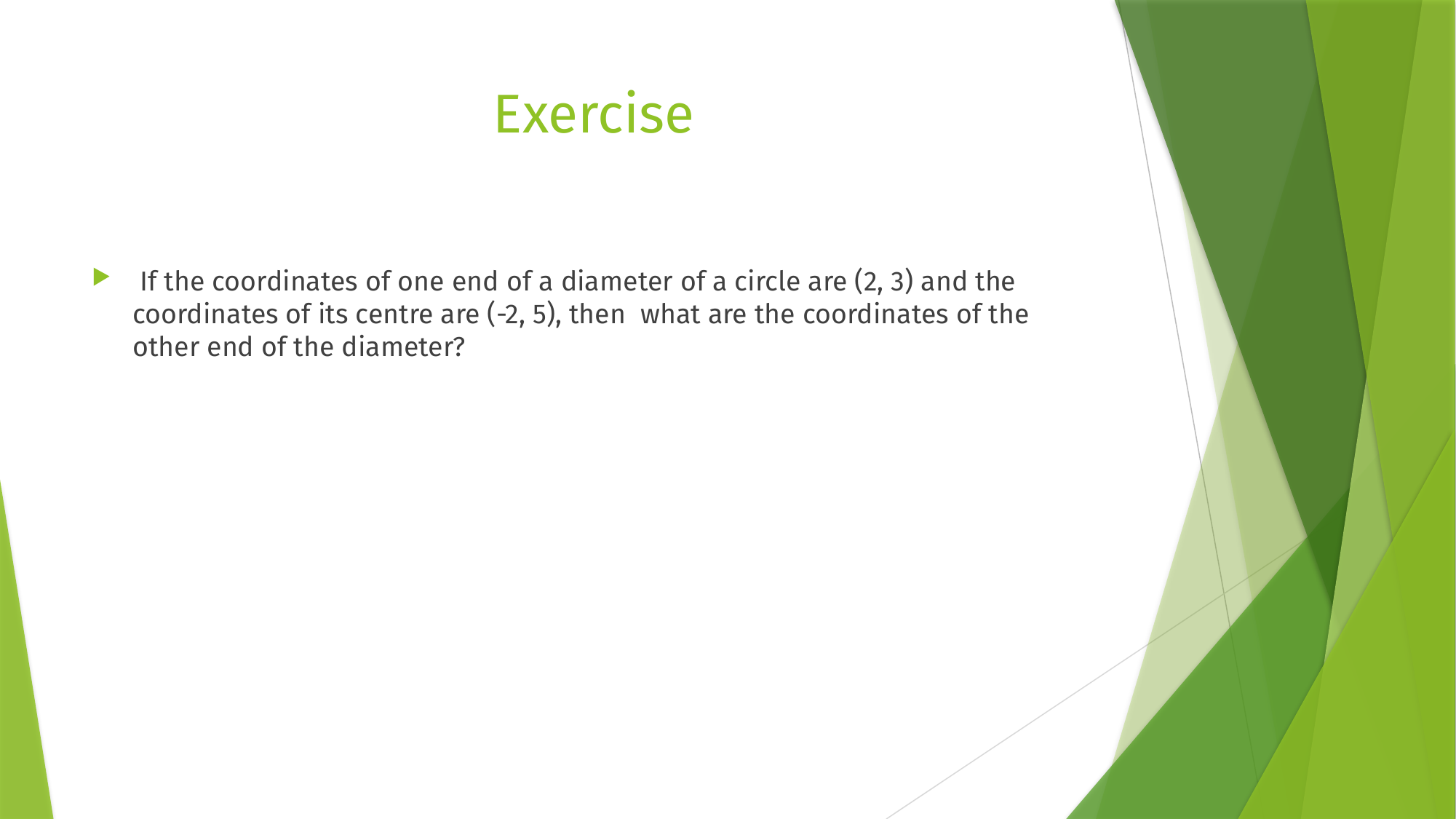

# Exercise
 If the coordinates of one end of a diameter of a circle are (2, 3) and the coordinates of its centre are (-2, 5), then  what are the coordinates of the other end of the diameter?